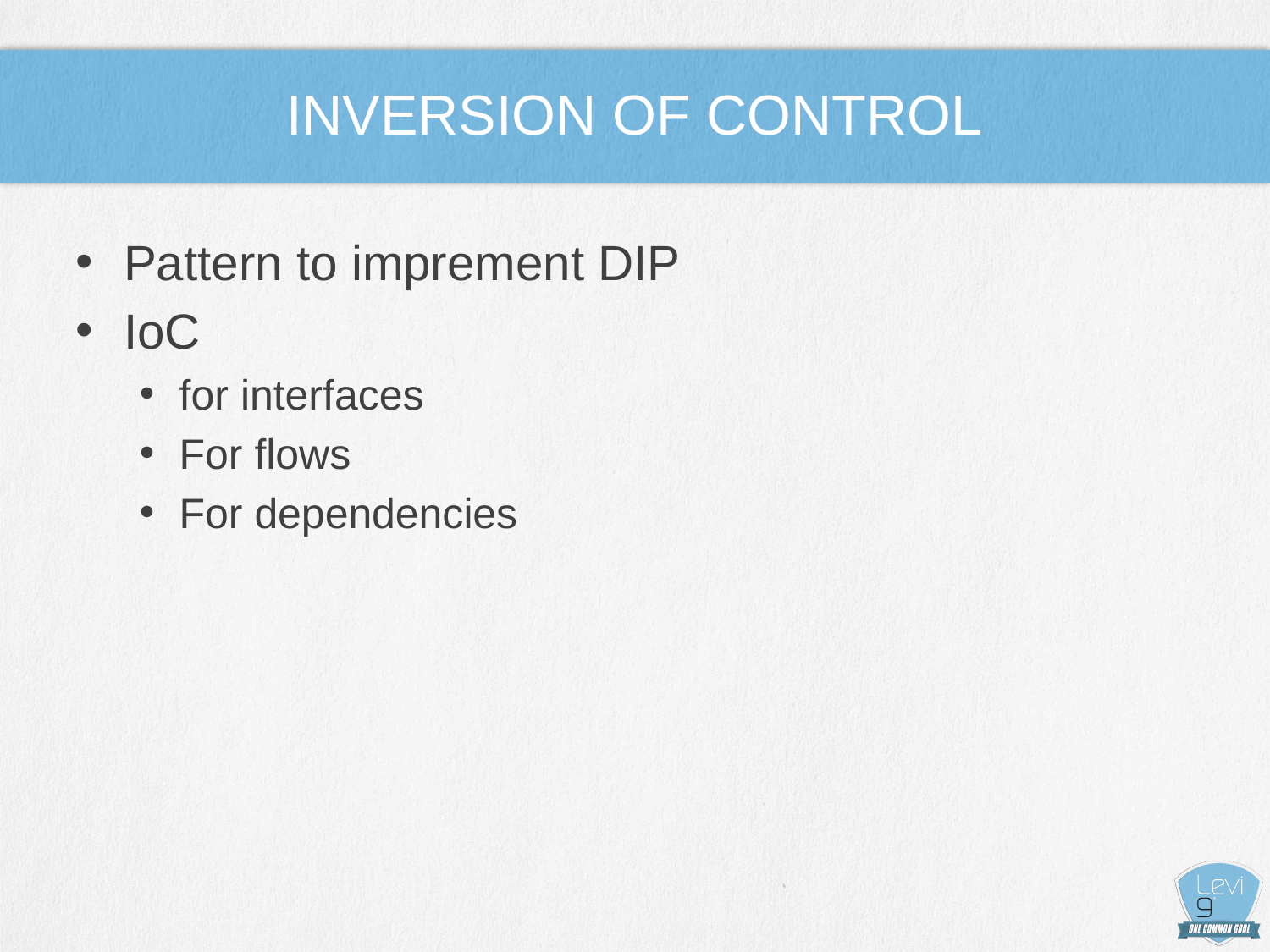

# Inversion of Control
Pattern to imprement DIP
IoC
for interfaces
For flows
For dependencies